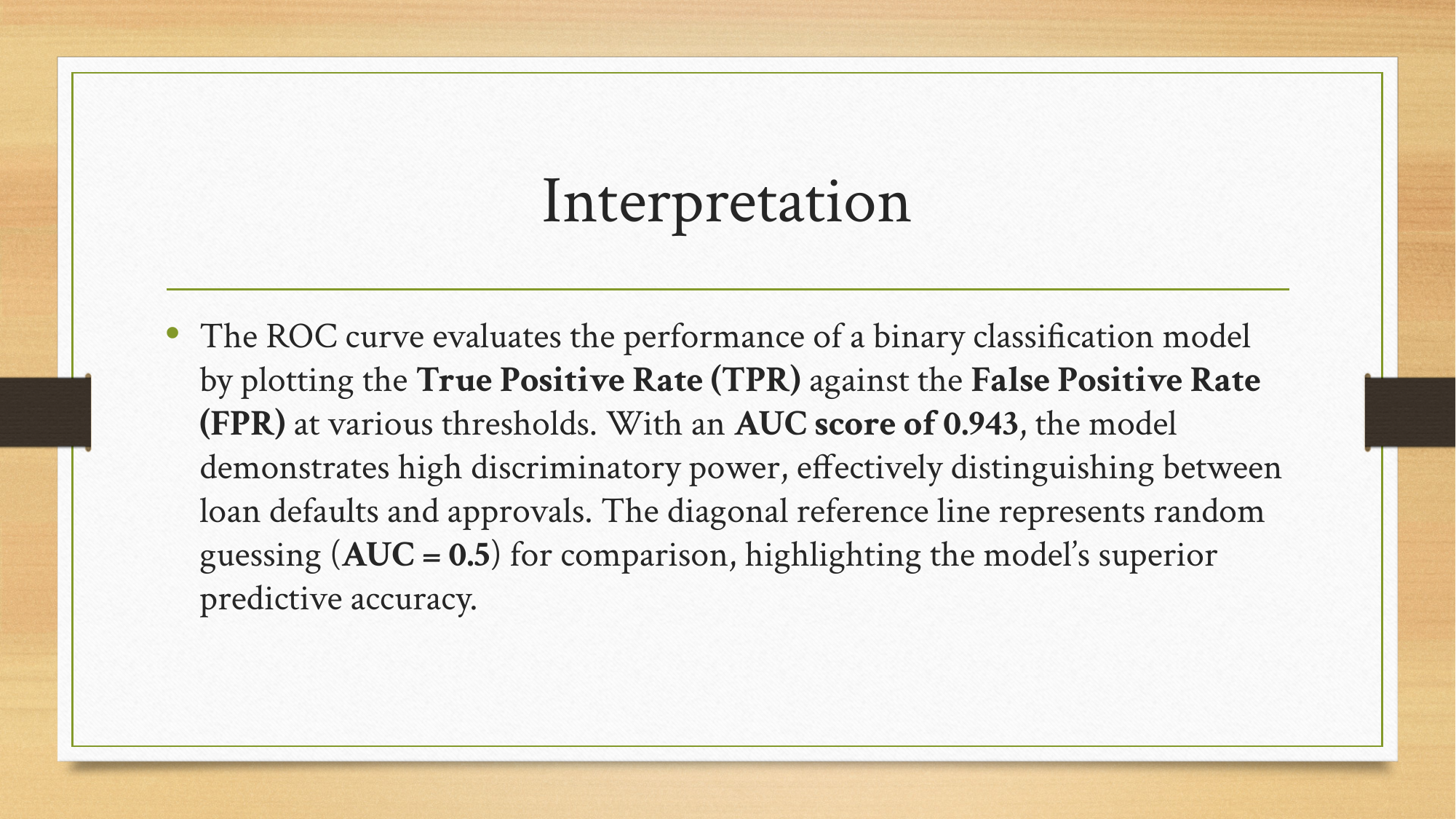

# Interpretation
The ROC curve evaluates the performance of a binary classification model by plotting the True Positive Rate (TPR) against the False Positive Rate (FPR) at various thresholds. With an AUC score of 0.943, the model demonstrates high discriminatory power, effectively distinguishing between loan defaults and approvals. The diagonal reference line represents random guessing (AUC = 0.5) for comparison, highlighting the model’s superior predictive accuracy.